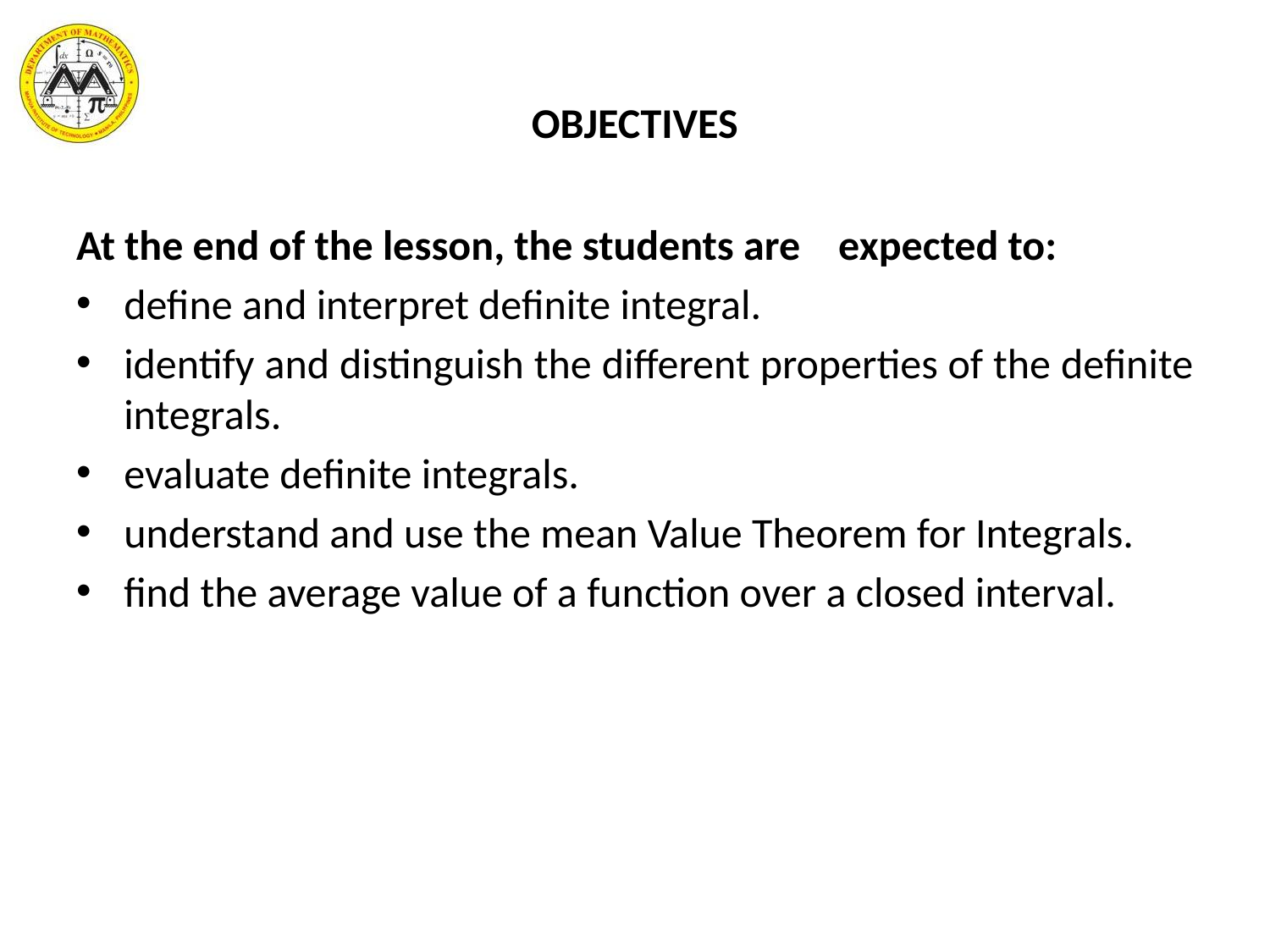

# OBJECTIVES
At the end of the lesson, the students are    expected to:
define and interpret definite integral.
identify and distinguish the different properties of the definite integrals.
evaluate definite integrals.
understand and use the mean Value Theorem for Integrals.
find the average value of a function over a closed interval.